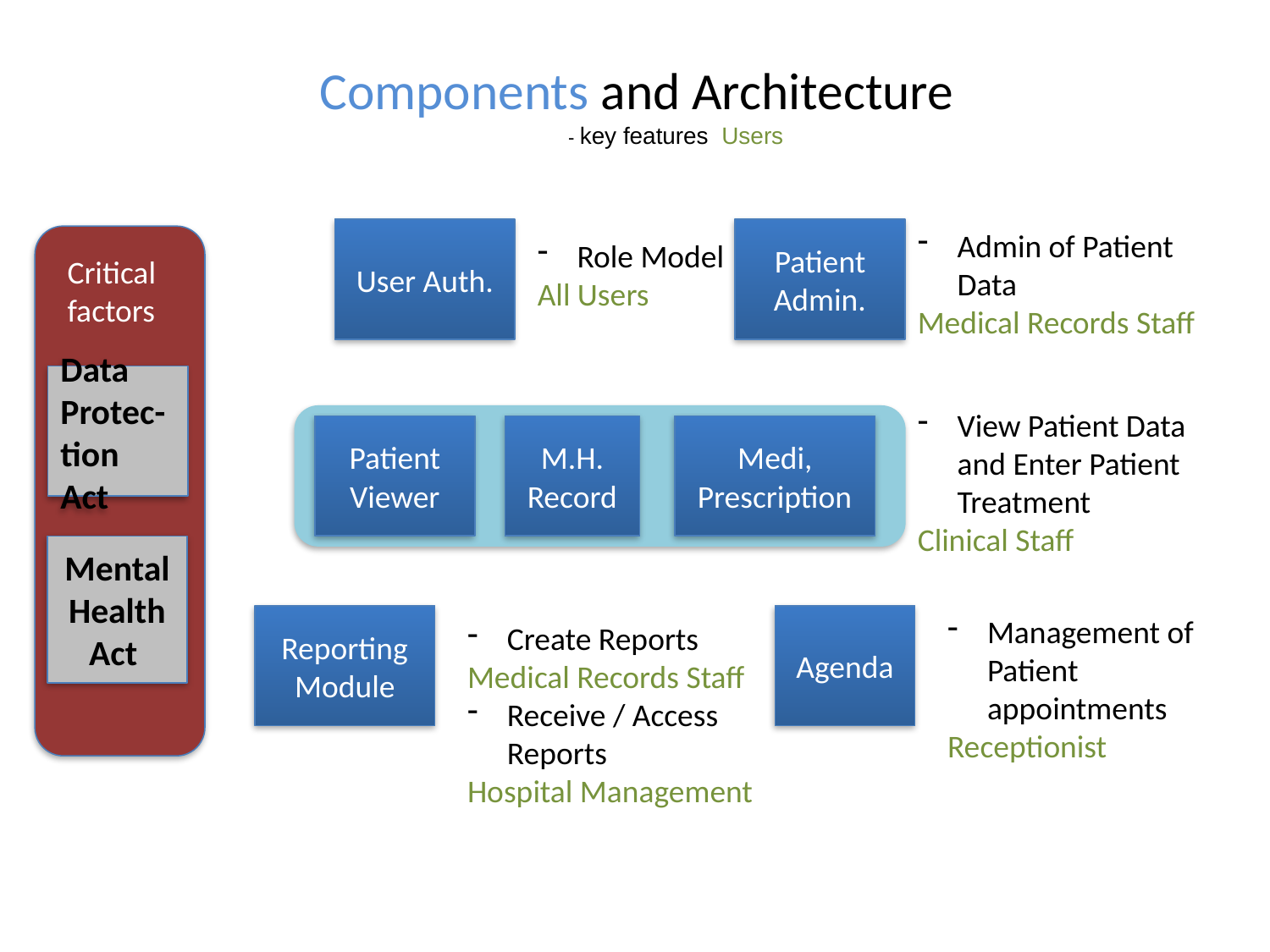

# Components and Architecture - key features  Users
User Auth.
Patient Admin.
Admin of Patient Data
Medical Records Staff

Role Model
All Users
Critical factors
Data Protec-tion Act
View Patient Data and Enter Patient Treatment
Clinical Staff

Patient Viewer
M.H. Record
Medi, Prescription
Mental Health Act
Reporting Module
Agenda
Management of Patient appointments
Receptionist

Create Reports
Medical Records Staff
Receive / Access Reports
Hospital Management